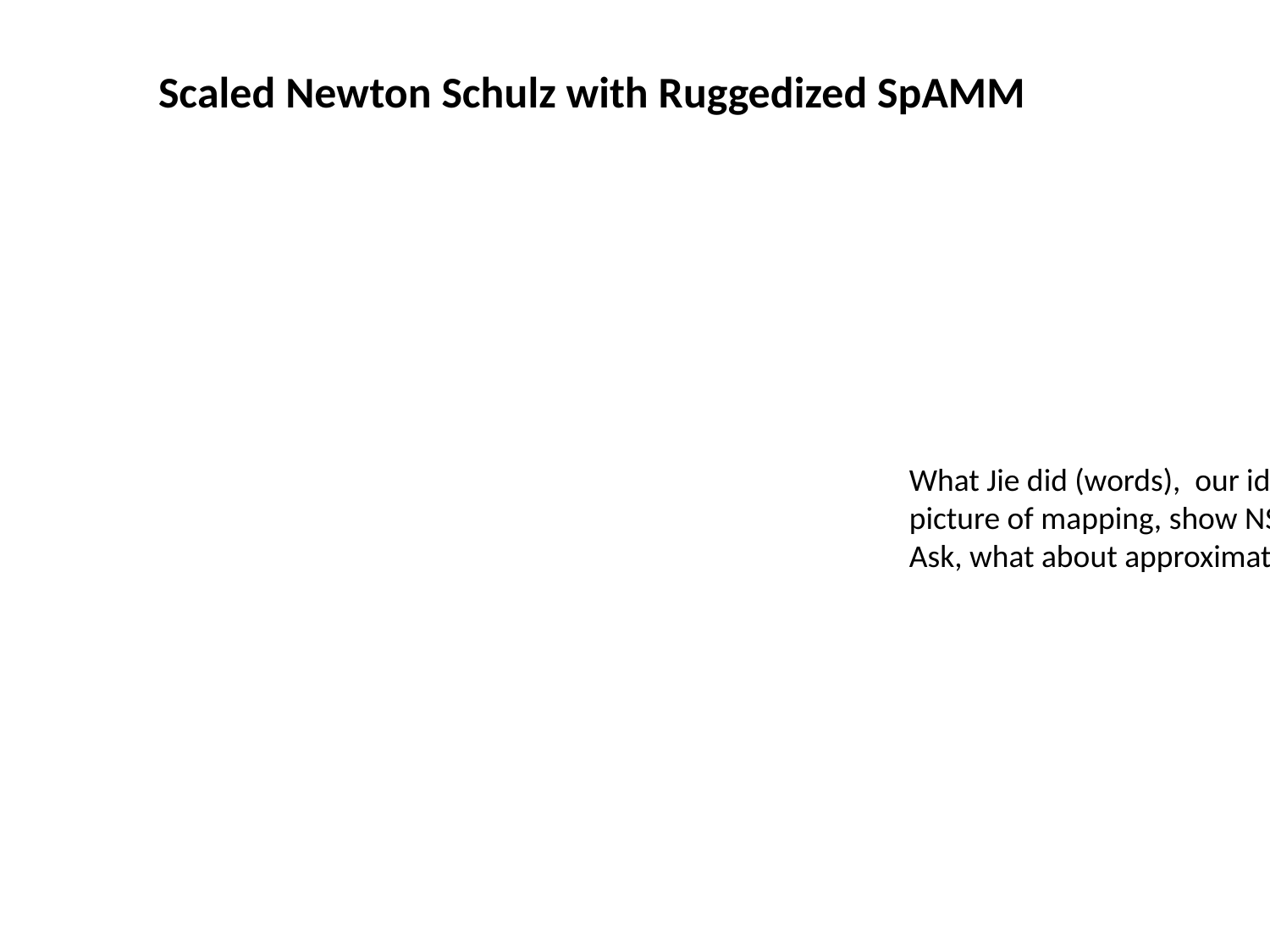

# Scaled Newton Schulz with Ruggedized SpAMM
What Jie did (words),  our idea NS scheme
picture of mapping, show NS scheme with scaling.
Ask, what about approximations that make go faster?  algebras